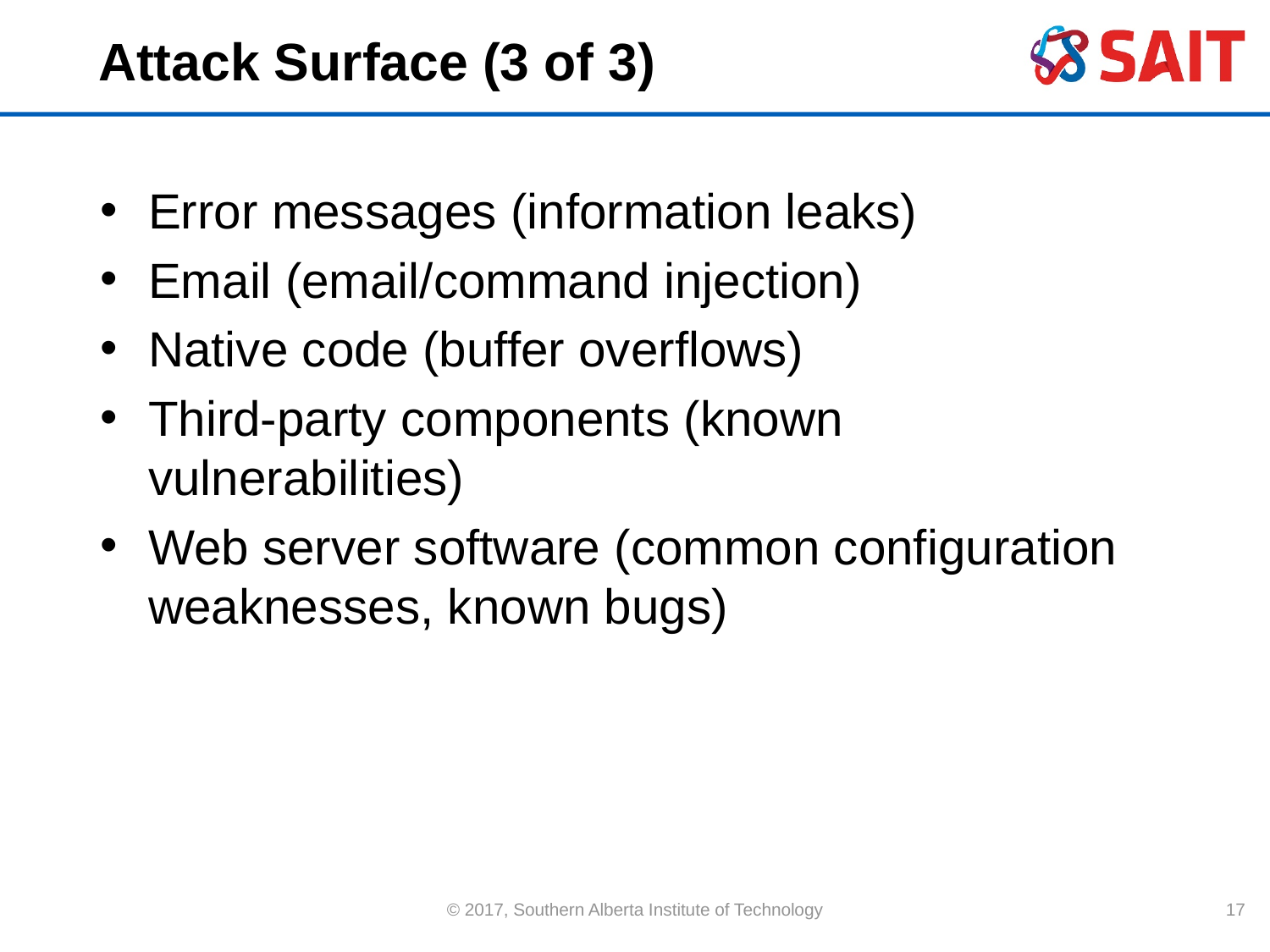

# Attack Surface (3 of 3)
Error messages (information leaks)
Email (email/command injection)
Native code (buffer overflows)
Third-party components (known vulnerabilities)
Web server software (common configuration weaknesses, known bugs)